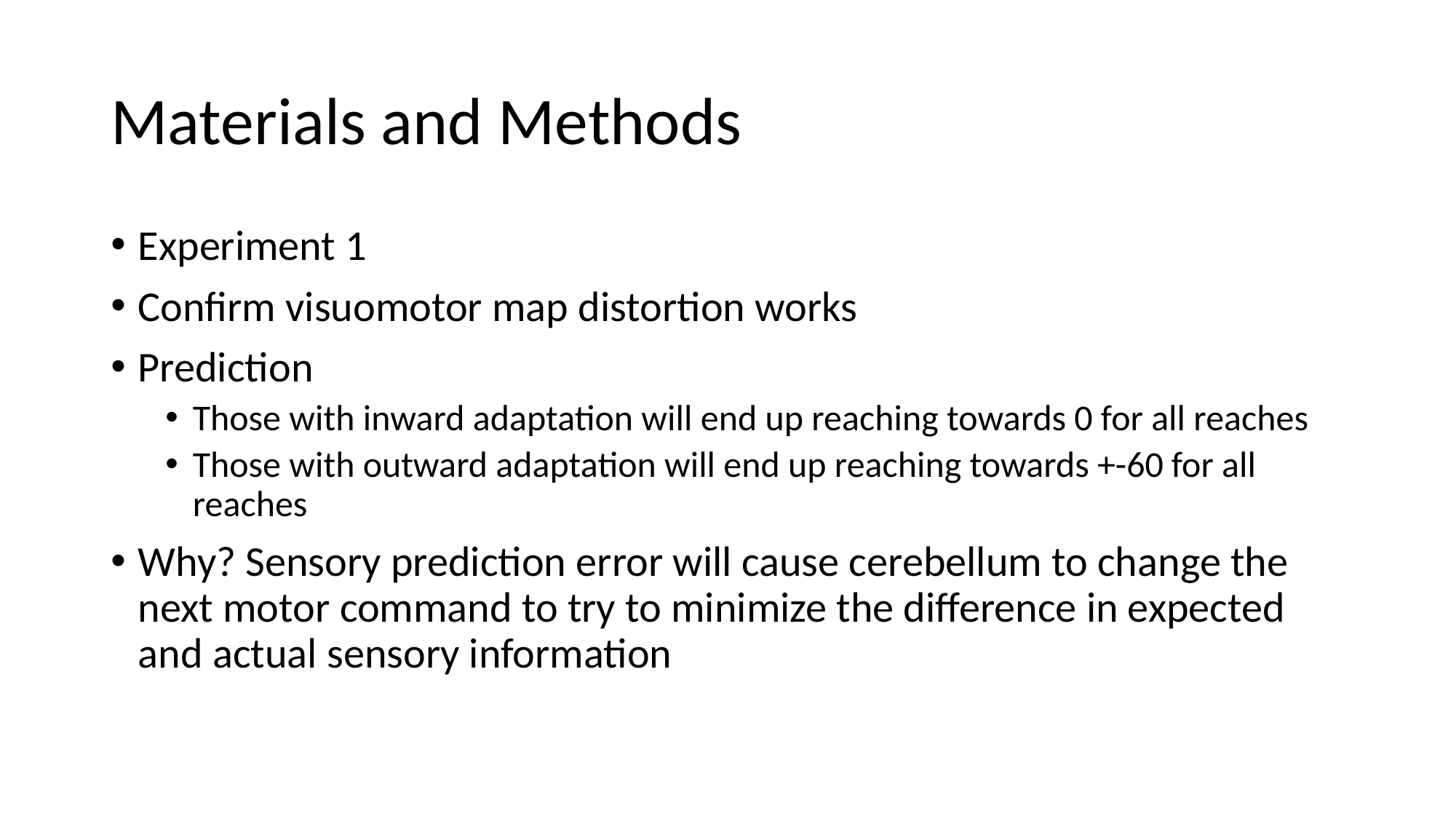

# Materials and Methods
Experiment 1
Confirm visuomotor map distortion works
Prediction
Those with inward adaptation will end up reaching towards 0 for all reaches
Those with outward adaptation will end up reaching towards +-60 for all reaches
Why? Sensory prediction error will cause cerebellum to change the next motor command to try to minimize the difference in expected and actual sensory information